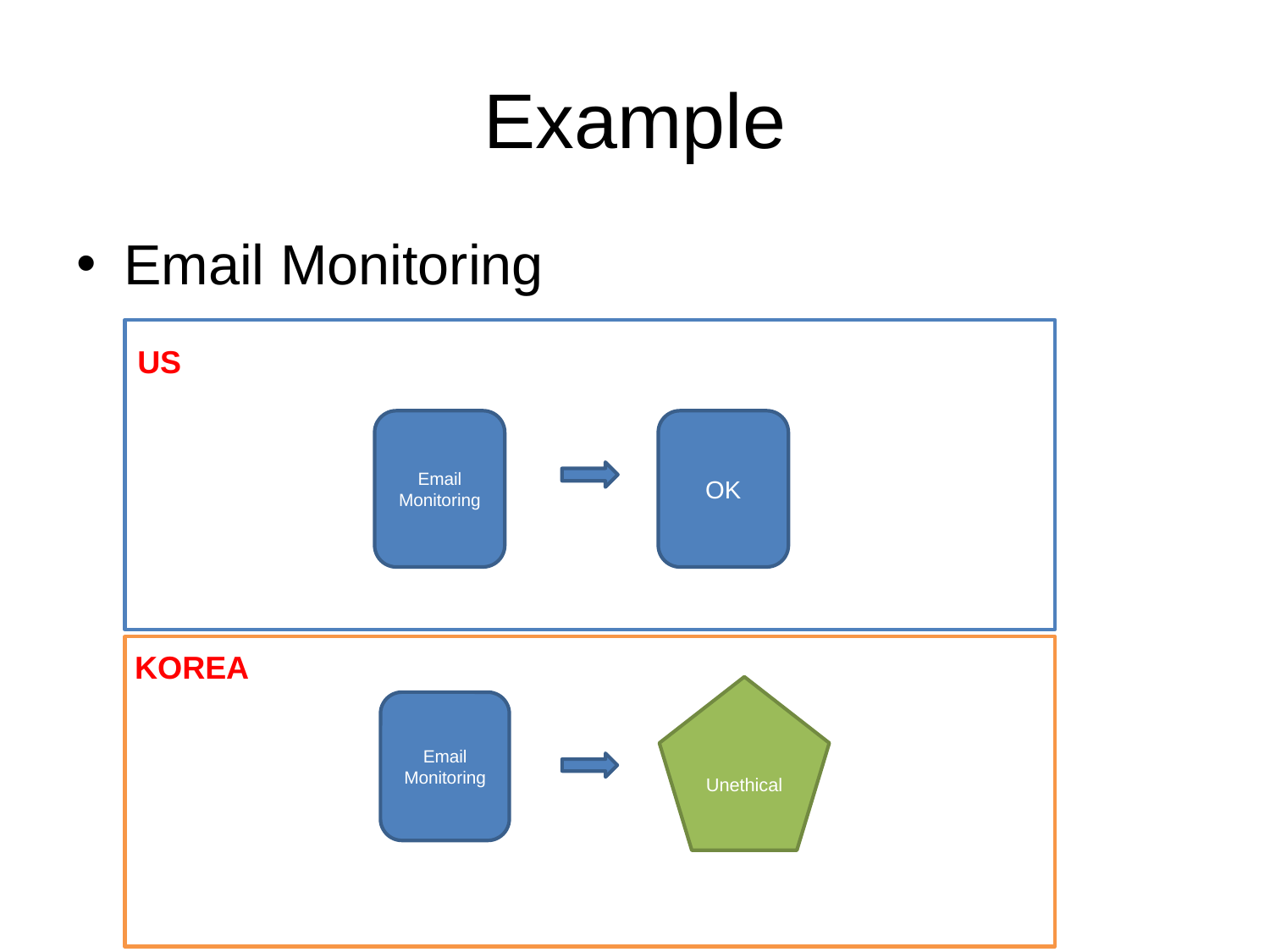

# Example
Email Monitoring

US
Email Monitoring
OK

KOREA
Unethical
Email Monitoring